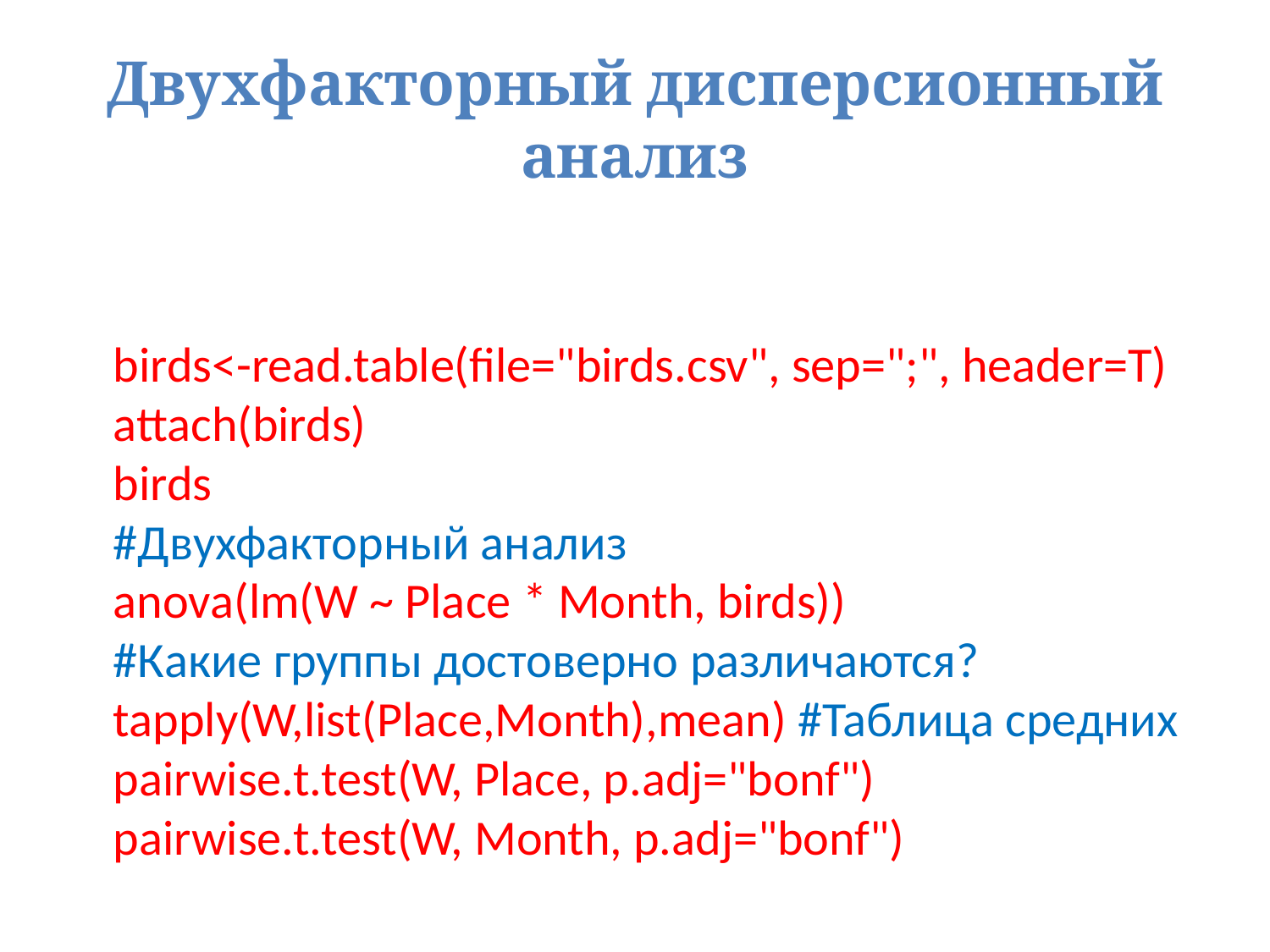

# Двухфакторный дисперсионный анализ
birds<-read.table(file="birds.csv", sep=";", header=T)
attach(birds)
birds
#Двухфакторный анализ
anova(lm(W ~ Place * Month, birds))
#Какие группы достоверно различаются?
tapply(W,list(Place,Month),mean) #Таблица средних
pairwise.t.test(W, Place, p.adj="bonf")
pairwise.t.test(W, Month, p.adj="bonf")